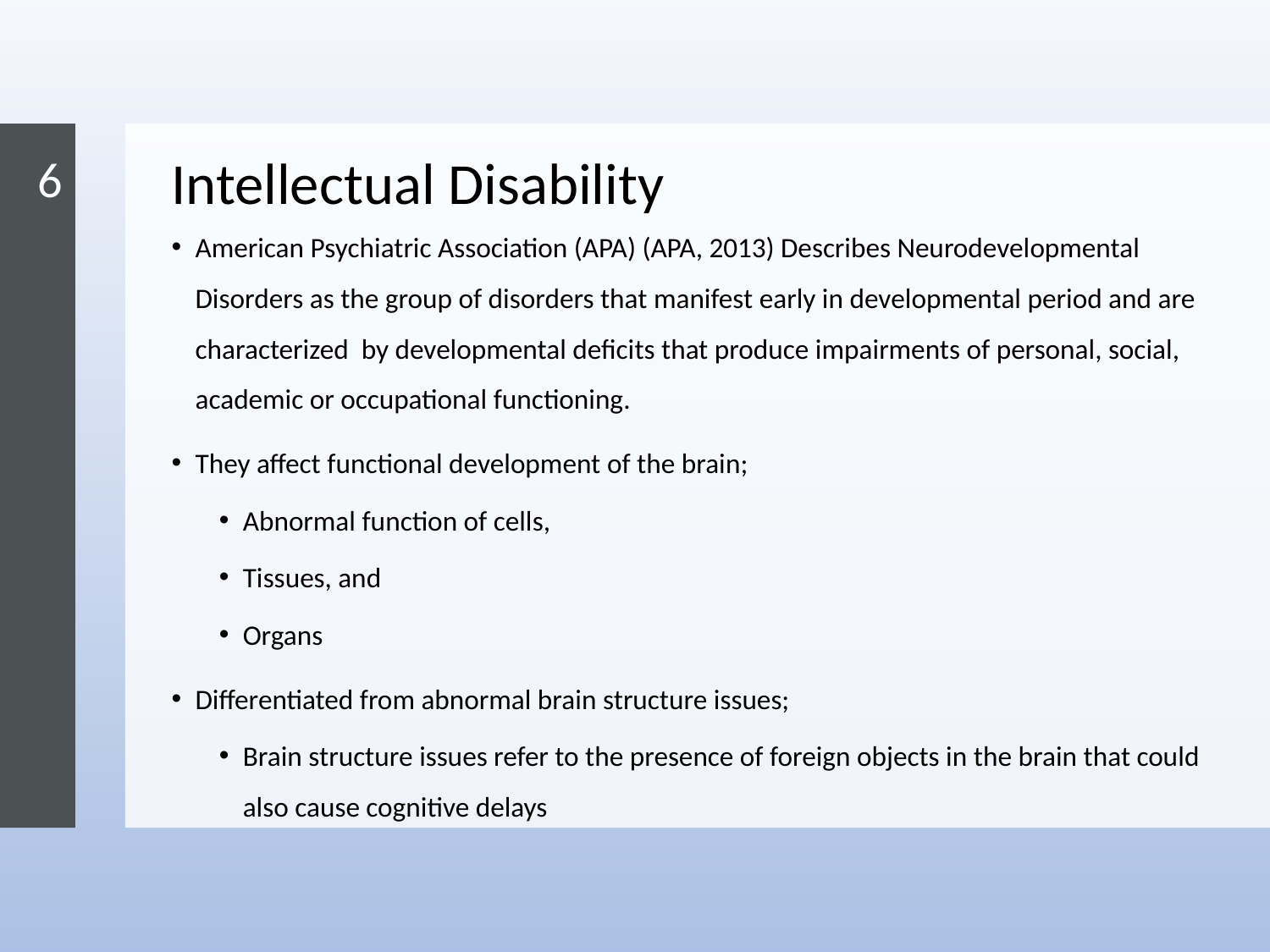

# Intellectual Disability
6
American Psychiatric Association (APA) (APA, 2013) Describes Neurodevelopmental Disorders as the group of disorders that manifest early in developmental period and are characterized  by developmental deficits that produce impairments of personal, social, academic or occupational functioning.
They affect functional development of the brain;
Abnormal function of cells,
Tissues, and
Organs
Differentiated from abnormal brain structure issues;
Brain structure issues refer to the presence of foreign objects in the brain that could also cause cognitive delays